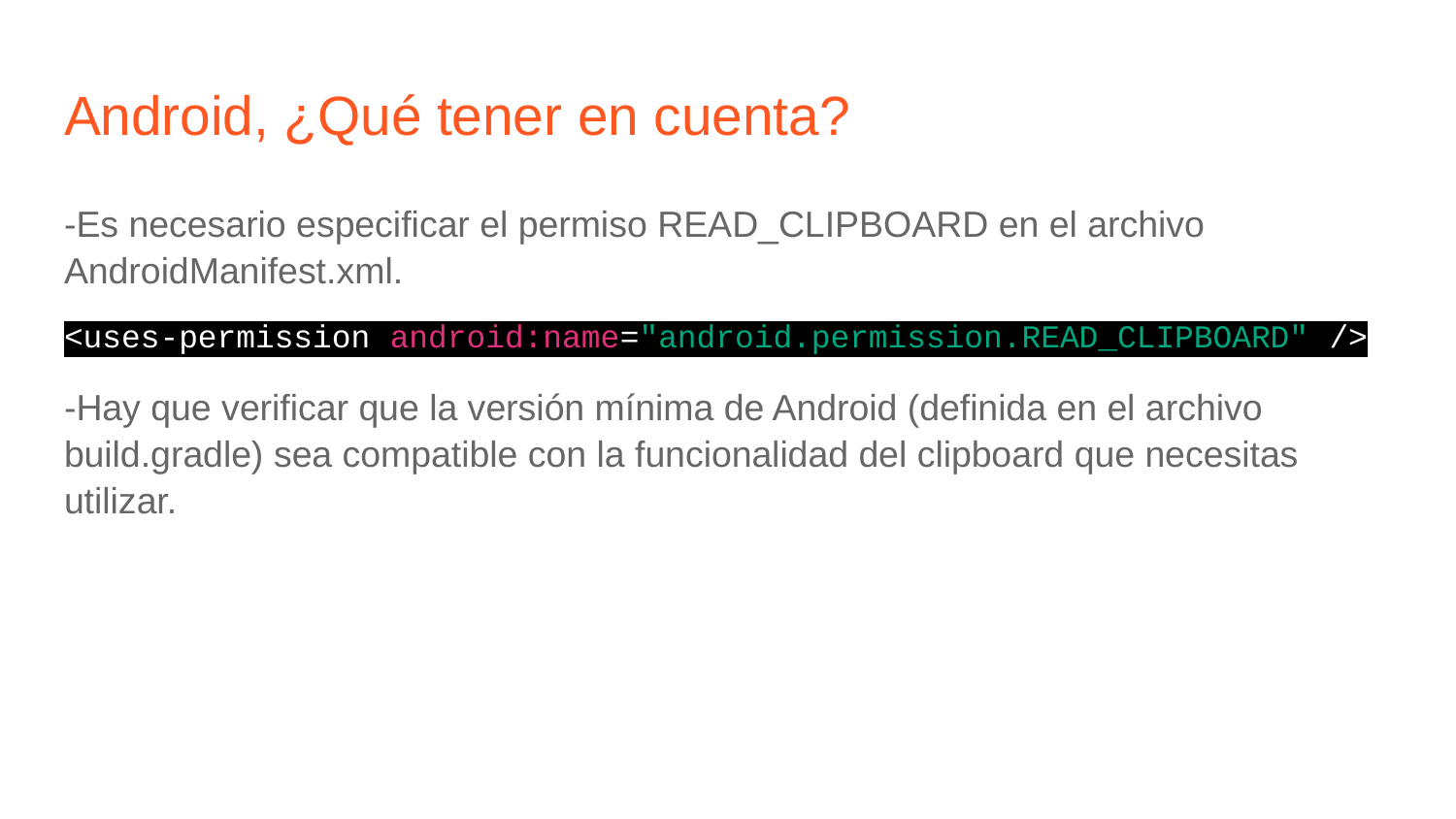

# Android, ¿Qué tener en cuenta?
-Es necesario especificar el permiso READ_CLIPBOARD en el archivo AndroidManifest.xml.
<uses-permission android:name="android.permission.READ_CLIPBOARD" />
-Hay que verificar que la versión mínima de Android (definida en el archivo build.gradle) sea compatible con la funcionalidad del clipboard que necesitas utilizar.